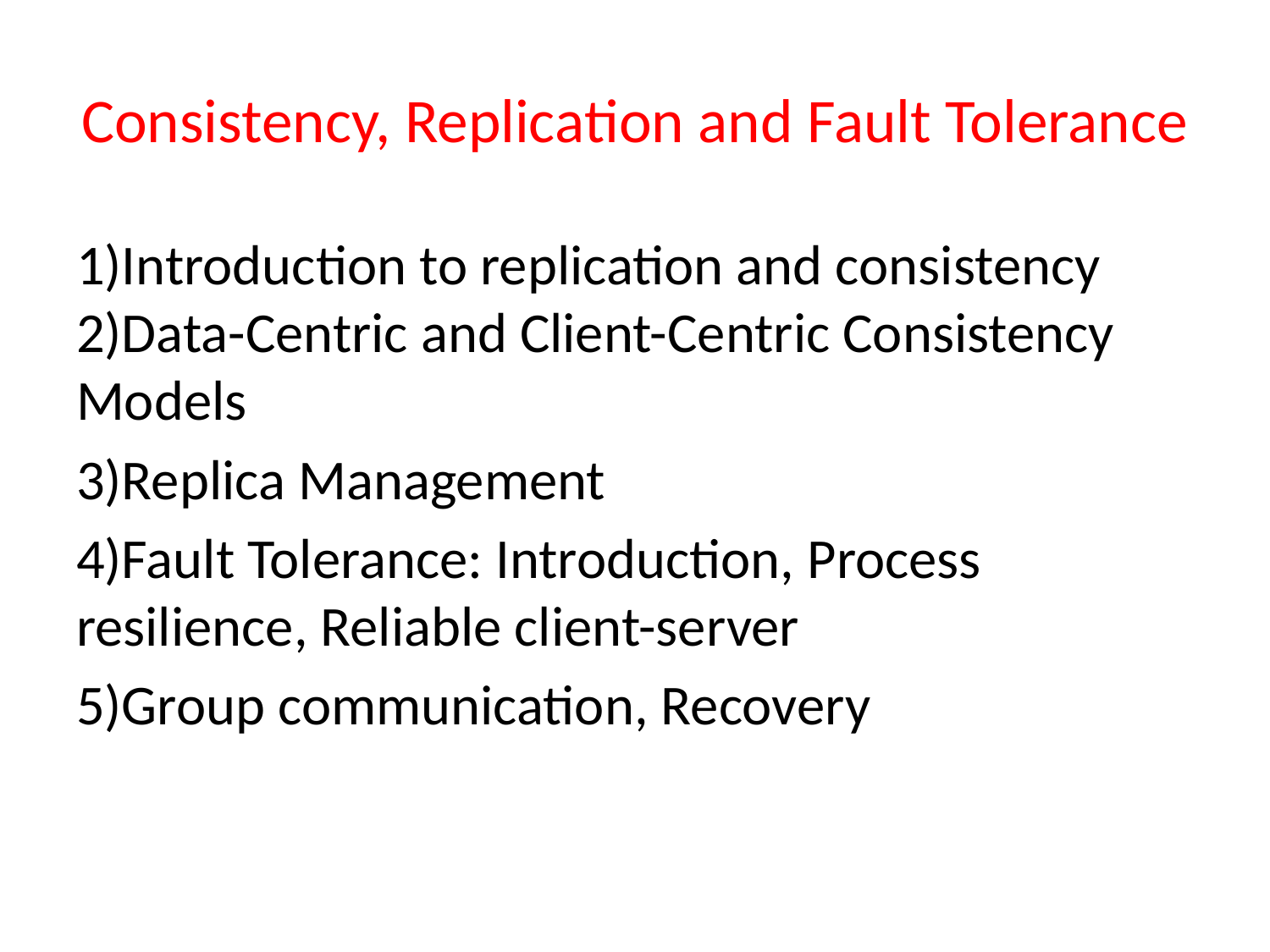

# Consistency, Replication and Fault Tolerance
1)Introduction to replication and consistency 2)Data-Centric and Client-Centric Consistency Models
3)Replica Management
4)Fault Tolerance: Introduction, Process resilience, Reliable client-server
5)Group communication, Recovery